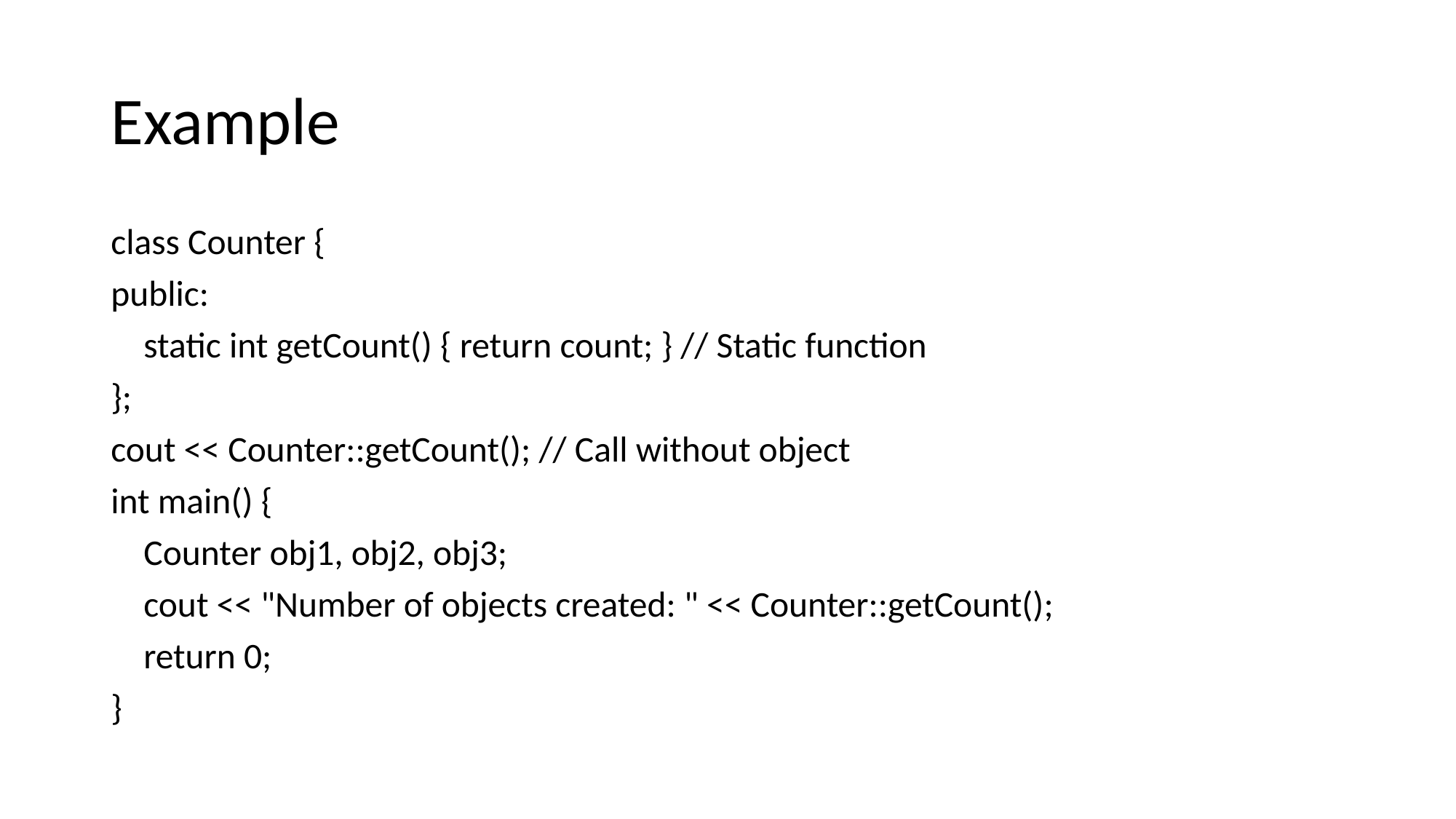

# Example
class Counter {
public:
    static int getCount() { return count; } // Static function
};
cout << Counter::getCount(); // Call without object
int main() {
    Counter obj1, obj2, obj3;
    cout << "Number of objects created: " << Counter::getCount();
    return 0;
}